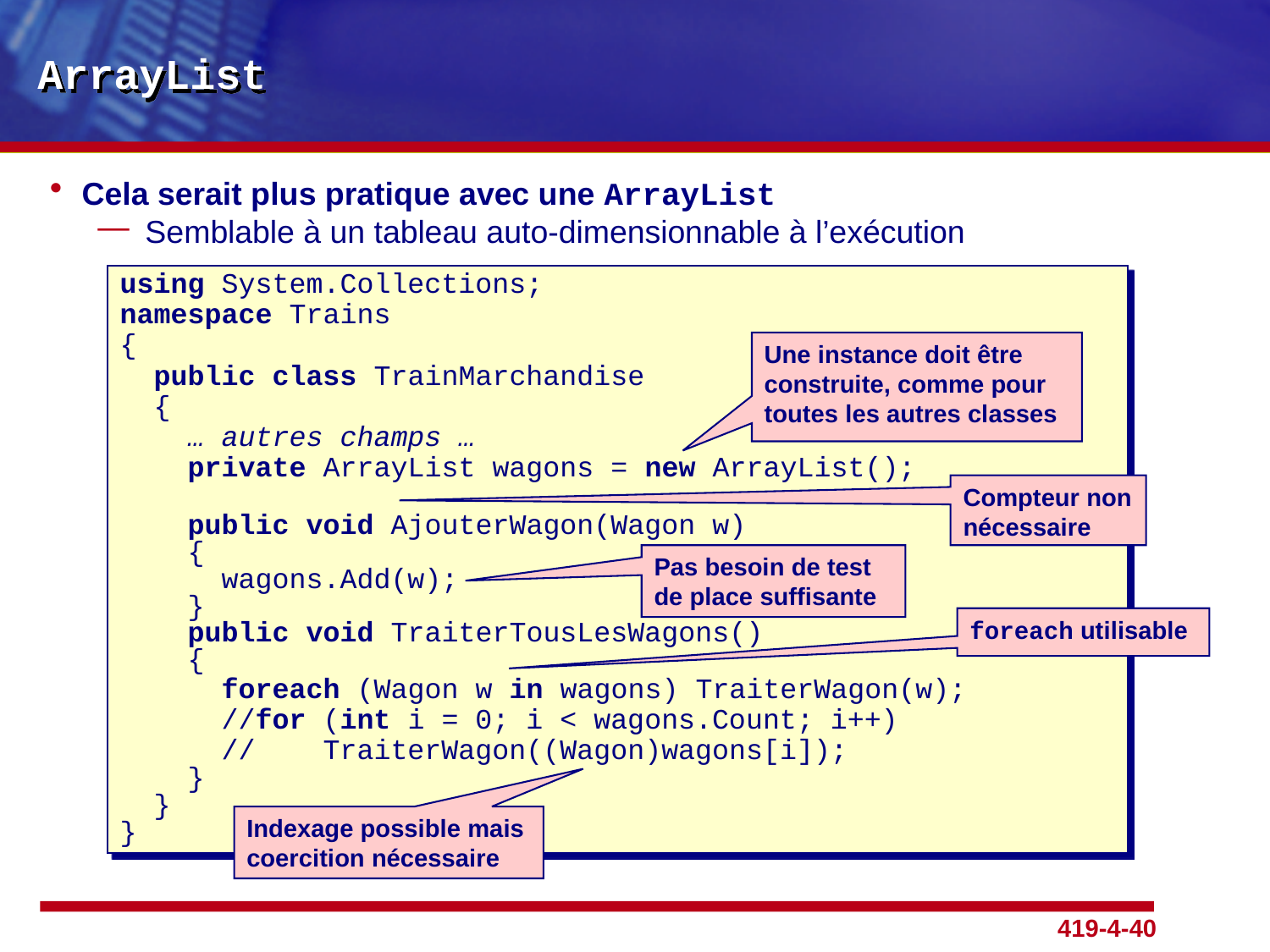

# ArrayList
Cela serait plus pratique avec une ArrayList
Semblable à un tableau auto-dimensionnable à l’exécution
using System.Collections;
namespace Trains
{
  public class TrainMarchandise
  {
    … autres champs …
    private ArrayList wagons = new ArrayList();

    public void AjouterWagon(Wagon w)
    {
      wagons.Add(w);
    }
    public void TraiterTousLesWagons()
    {
      foreach (Wagon w in wagons) TraiterWagon(w);
      //for (int i = 0; i < wagons.Count; i++)
      //    TraiterWagon((Wagon)wagons[i]);
    }
  }
}
Une instance doit être construite, comme pour toutes les autres classes
Compteur non nécessaire
Pas besoin de test de place suffisante
foreach utilisable
Indexage possible mais coercition nécessaire